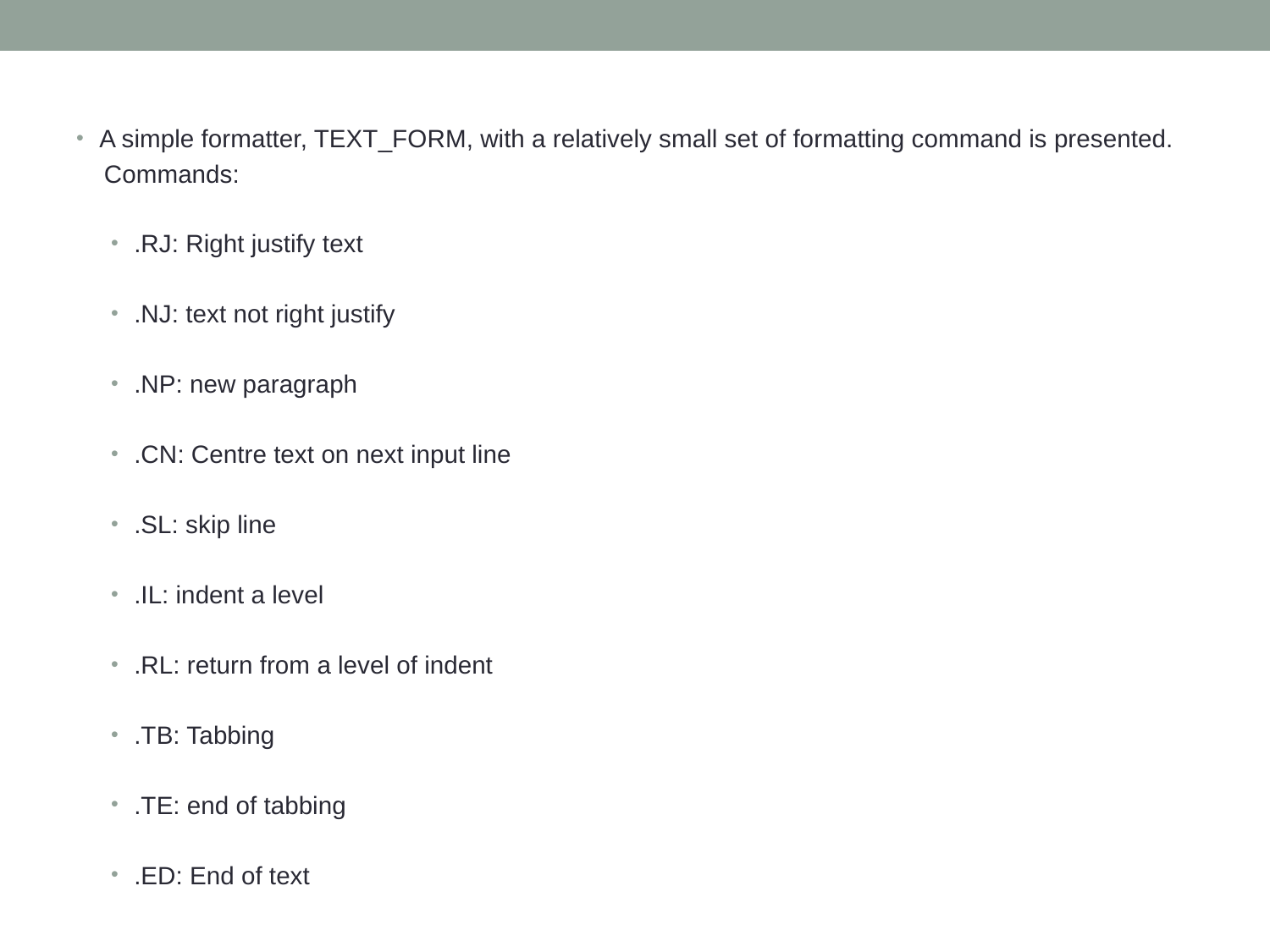

A simple formatter, TEXT_FORM, with a relatively small set of formatting command is presented.
    Commands:

.RJ: Right justify text

.NJ: text not right justify

.NP: new paragraph

.CN: Centre text on next input line

.SL: skip line

.IL: indent a level

.RL: return from a level of indent

.TB: Tabbing

.TE: end of tabbing

.ED: End of text